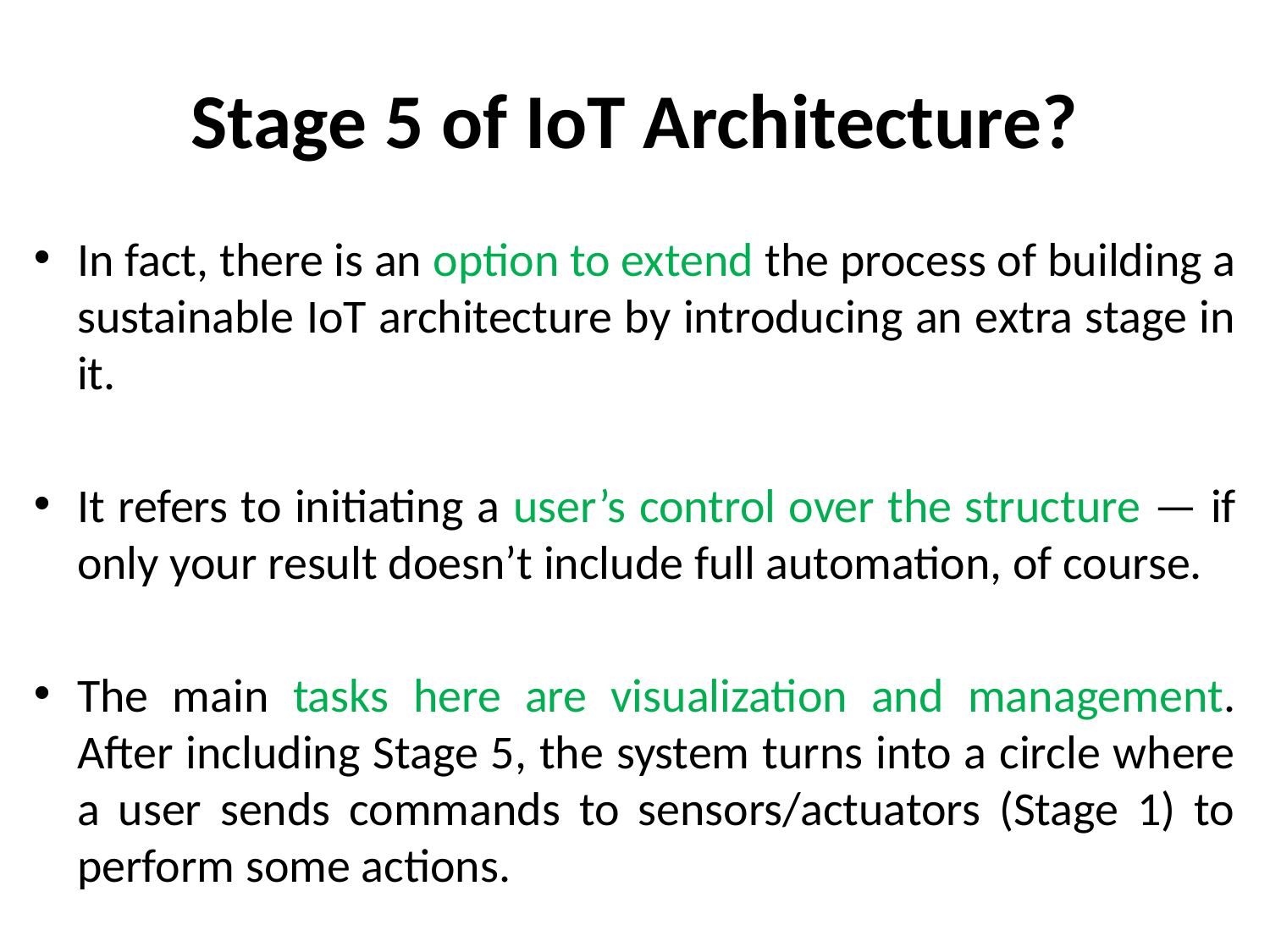

# Stage 5 of IoT Architecture?
In fact, there is an option to extend the process of building a sustainable IoT architecture by introducing an extra stage in it.

It refers to initiating a user’s control over the structure — if only your result doesn’t include full automation, of course.

The main tasks here are visualization and management. After including Stage 5, the system turns into a circle where a user sends commands to sensors/actuators (Stage 1) to perform some actions.